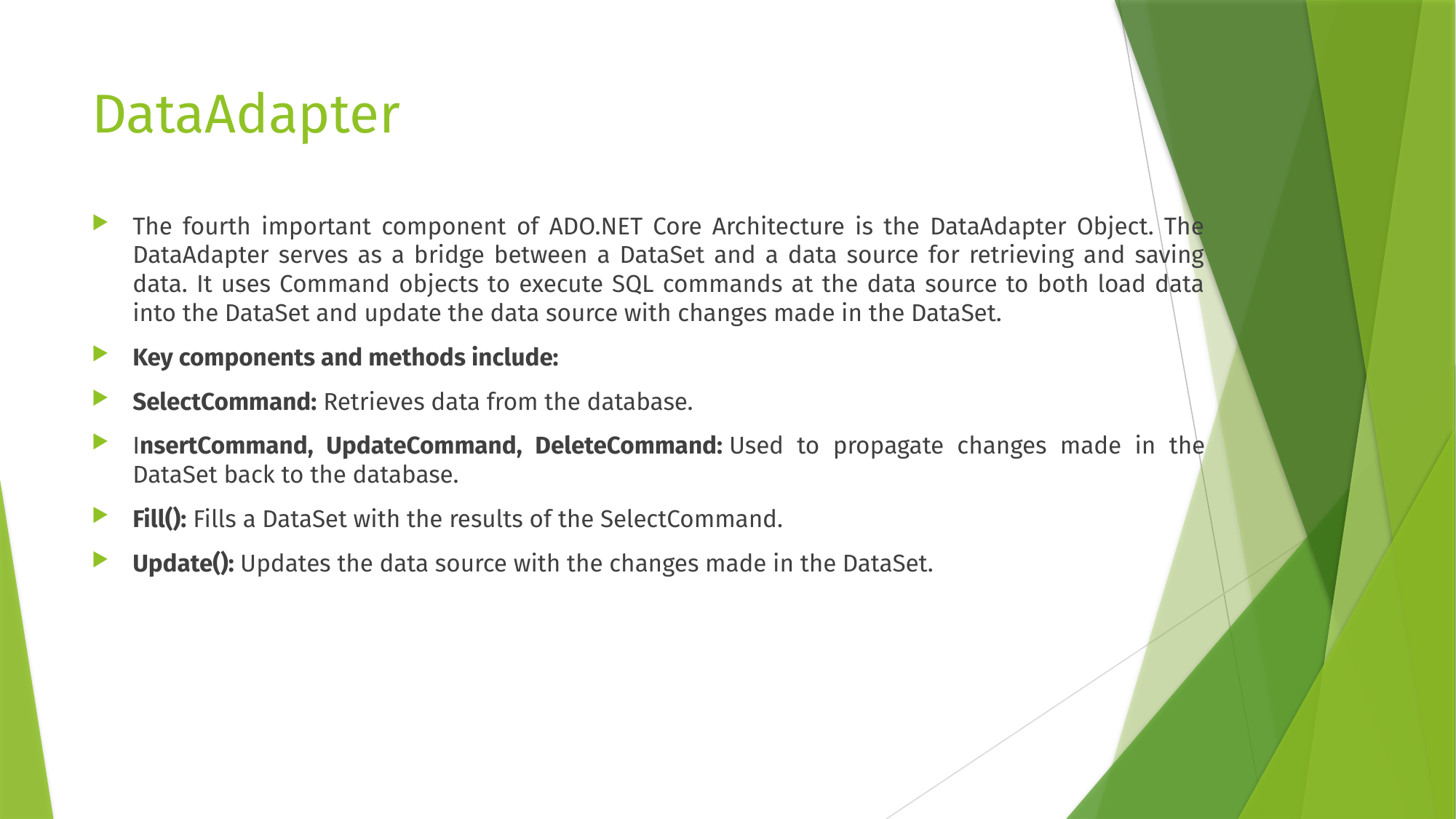

# DataAdapter
The fourth important component of ADO.NET Core Architecture is the DataAdapter Object. The DataAdapter serves as a bridge between a DataSet and a data source for retrieving and saving data. It uses Command objects to execute SQL commands at the data source to both load data into the DataSet and update the data source with changes made in the DataSet.
Key components and methods include:
SelectCommand: Retrieves data from the database.
InsertCommand, UpdateCommand, DeleteCommand: Used to propagate changes made in the DataSet back to the database.
Fill(): Fills a DataSet with the results of the SelectCommand.
Update(): Updates the data source with the changes made in the DataSet.